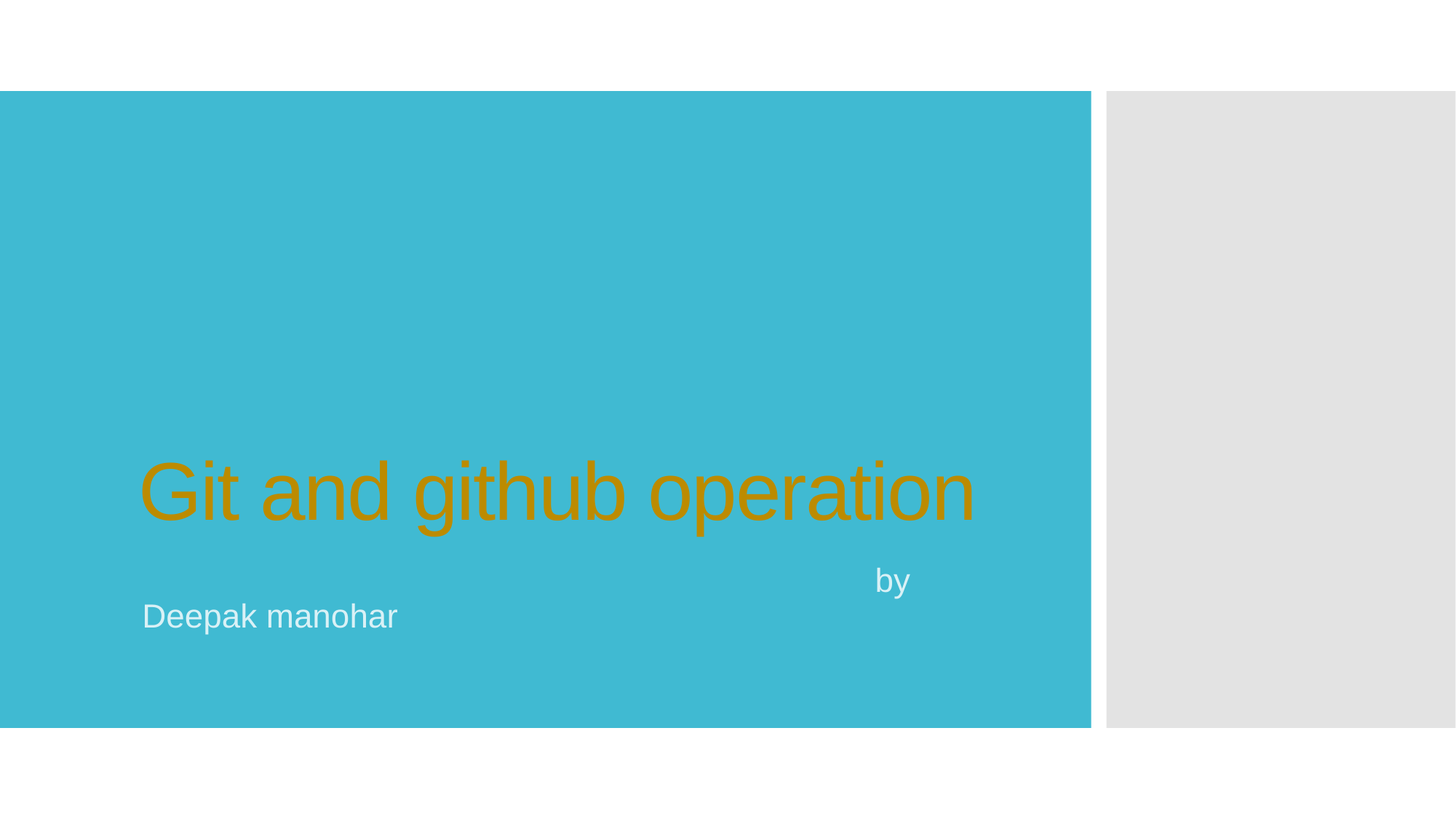

# Git and github operation
                                                                               by Deepak manohar